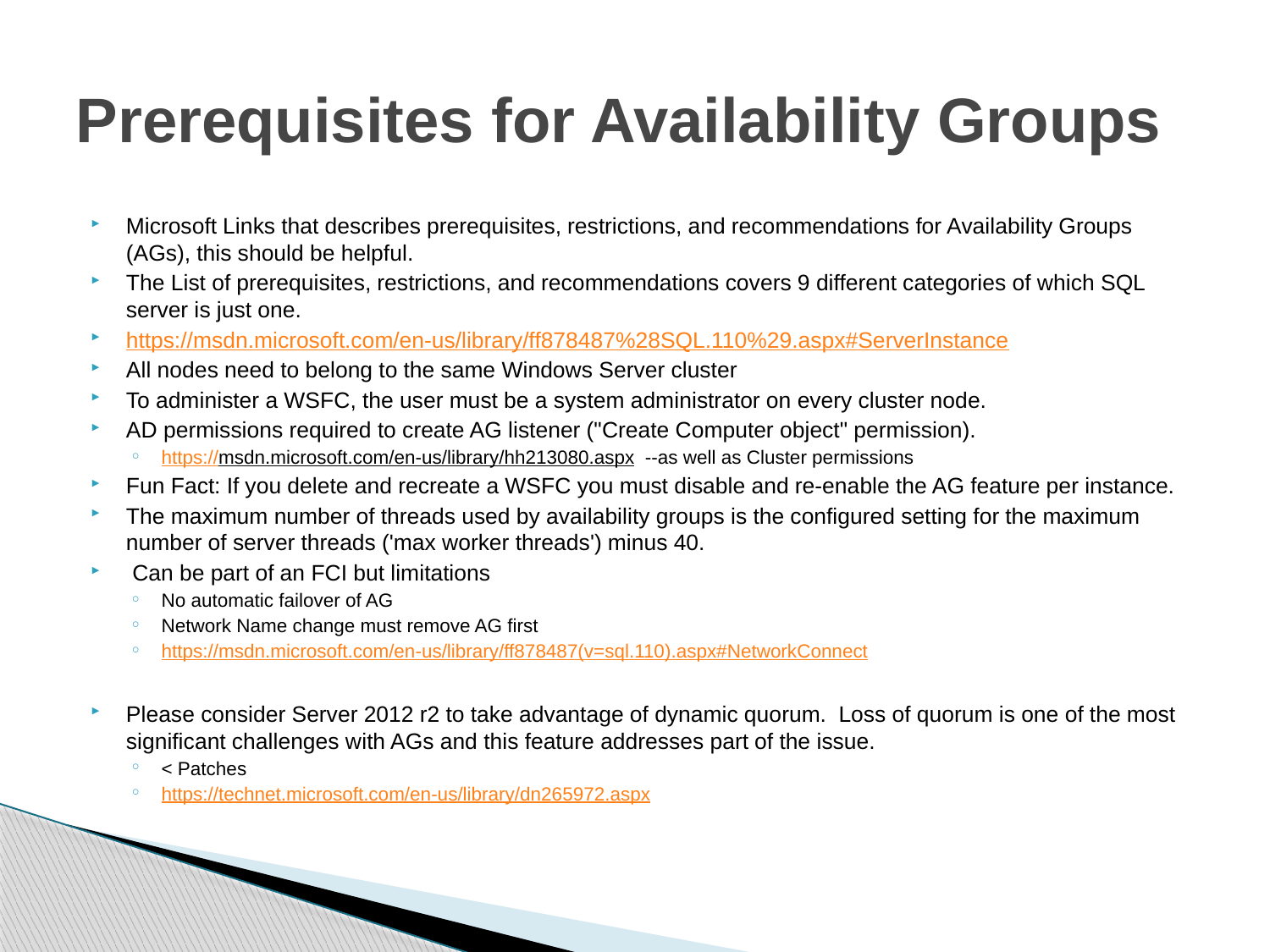

# Prerequisites for Availability Groups
Microsoft Links that describes prerequisites, restrictions, and recommendations for Availability Groups (AGs), this should be helpful.
The List of prerequisites, restrictions, and recommendations covers 9 different categories of which SQL server is just one.
https://msdn.microsoft.com/en-us/library/ff878487%28SQL.110%29.aspx#ServerInstance
All nodes need to belong to the same Windows Server cluster
To administer a WSFC, the user must be a system administrator on every cluster node.
AD permissions required to create AG listener ("Create Computer object" permission).
https://msdn.microsoft.com/en-us/library/hh213080.aspx  --as well as Cluster permissions
Fun Fact: If you delete and recreate a WSFC you must disable and re-enable the AG feature per instance.
The maximum number of threads used by availability groups is the configured setting for the maximum number of server threads ('max worker threads') minus 40.
 Can be part of an FCI but limitations
No automatic failover of AG
Network Name change must remove AG first
https://msdn.microsoft.com/en-us/library/ff878487(v=sql.110).aspx#NetworkConnect

Please consider Server 2012 r2 to take advantage of dynamic quorum.  Loss of quorum is one of the most significant challenges with AGs and this feature addresses part of the issue.
< Patches
https://technet.microsoft.com/en-us/library/dn265972.aspx